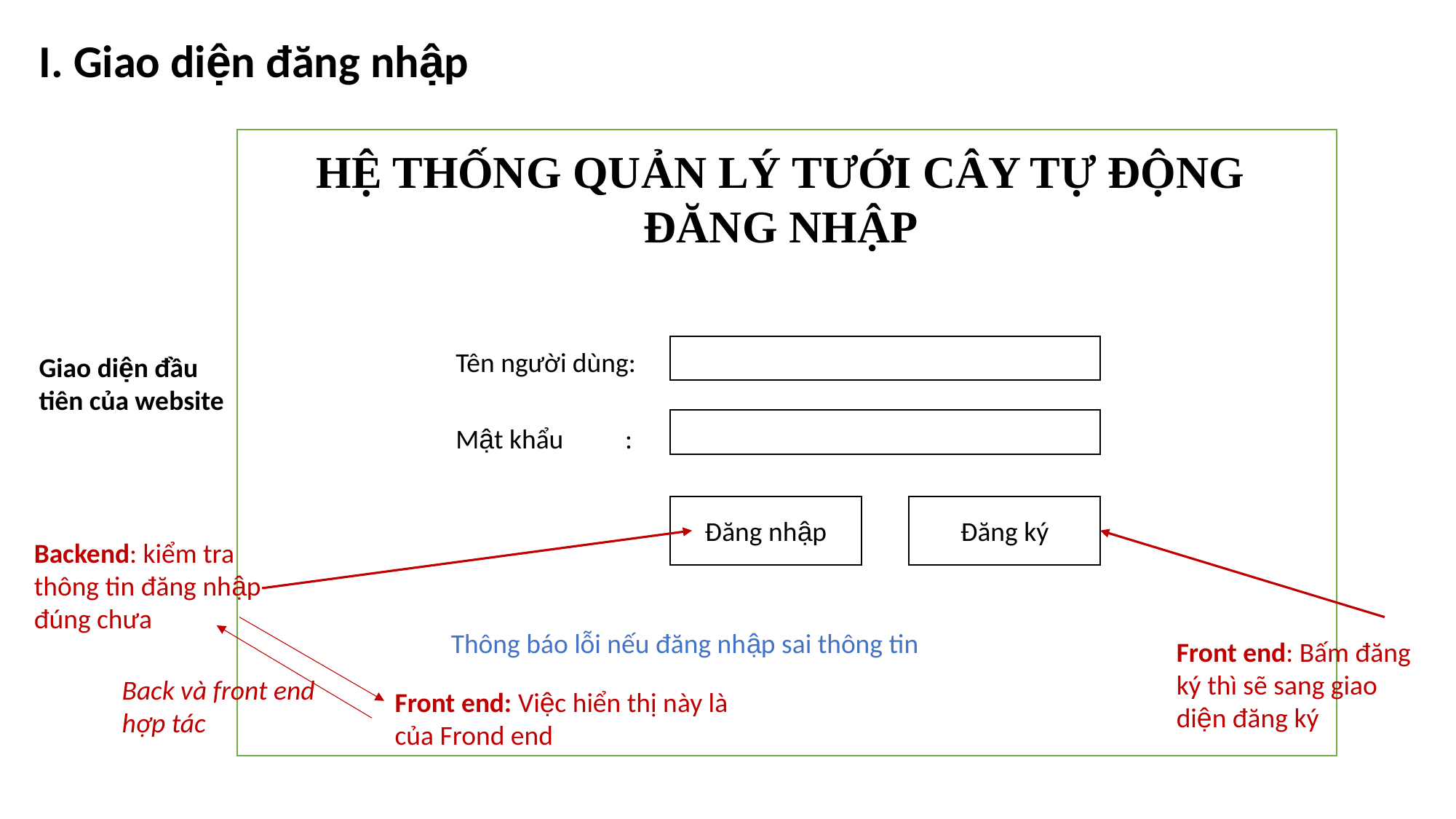

I. Giao diện đăng nhập

HỆ THỐNG QUẢN LÝ TƯỚI CÂY TỰ ĐỘNG
ĐĂNG NHẬP

Tên người dùng:
Giao diện đầu tiên của website

Mật khẩu          :
Đăng ký
Đăng nhập
Backend: kiểm tra thông tin đăng nhập đúng chưa
Thông báo lỗi nếu đăng nhập sai thông tin
Front end: Bấm đăng ký thì sẽ sang giao diện đăng ký
Back và front end hợp tác
Front end: Việc hiển thị này là của Frond end